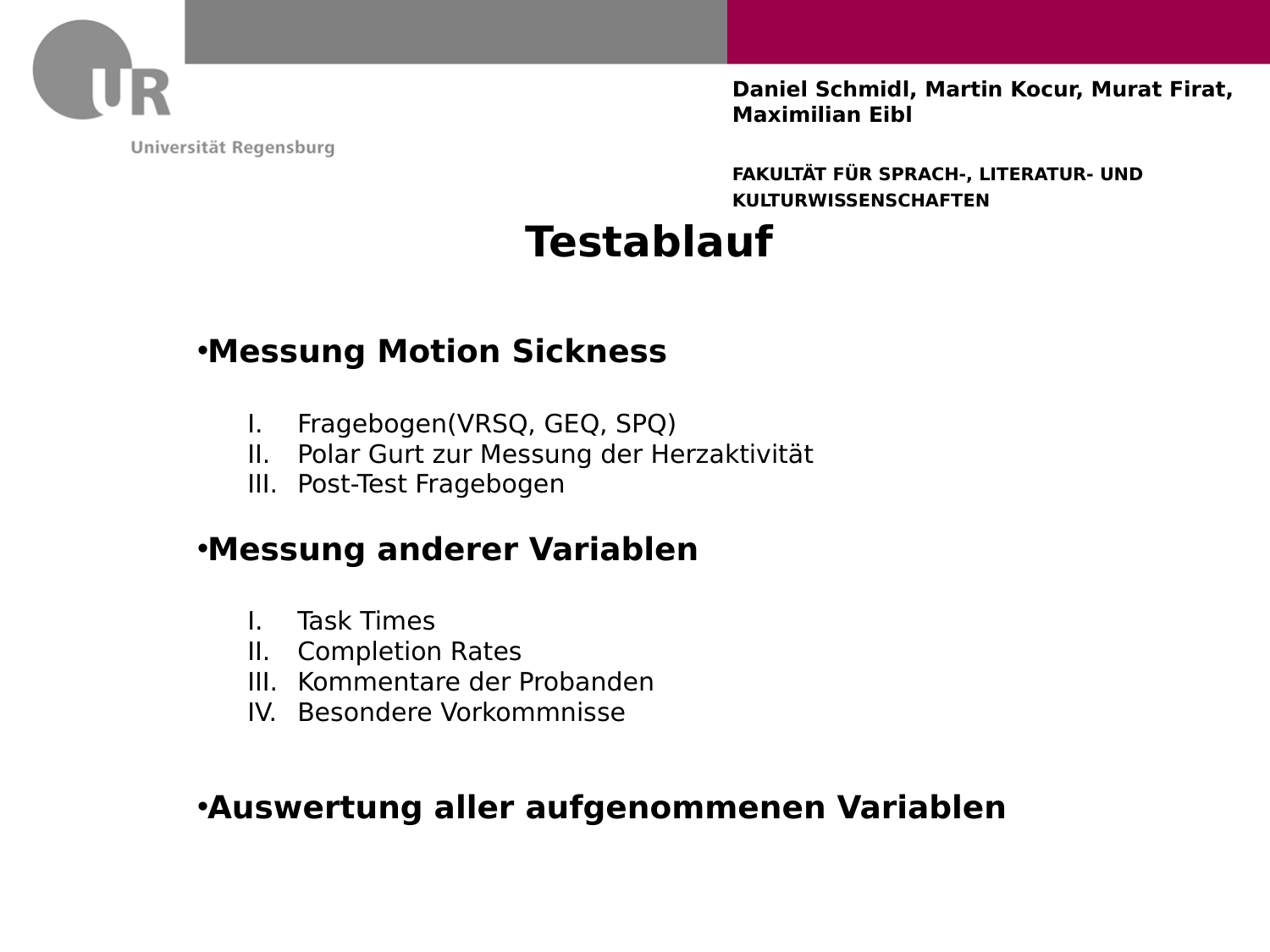

# Testablauf
Messung Motion Sickness

Fragebogen(VRSQ, GEQ, SPQ)
Polar Gurt zur Messung der Herzaktivität
Post-Test Fragebogen

Messung anderer Variablen

Task Times
Completion Rates
Kommentare der Probanden
Besondere Vorkommnisse

Auswertung aller aufgenommenen Variablen